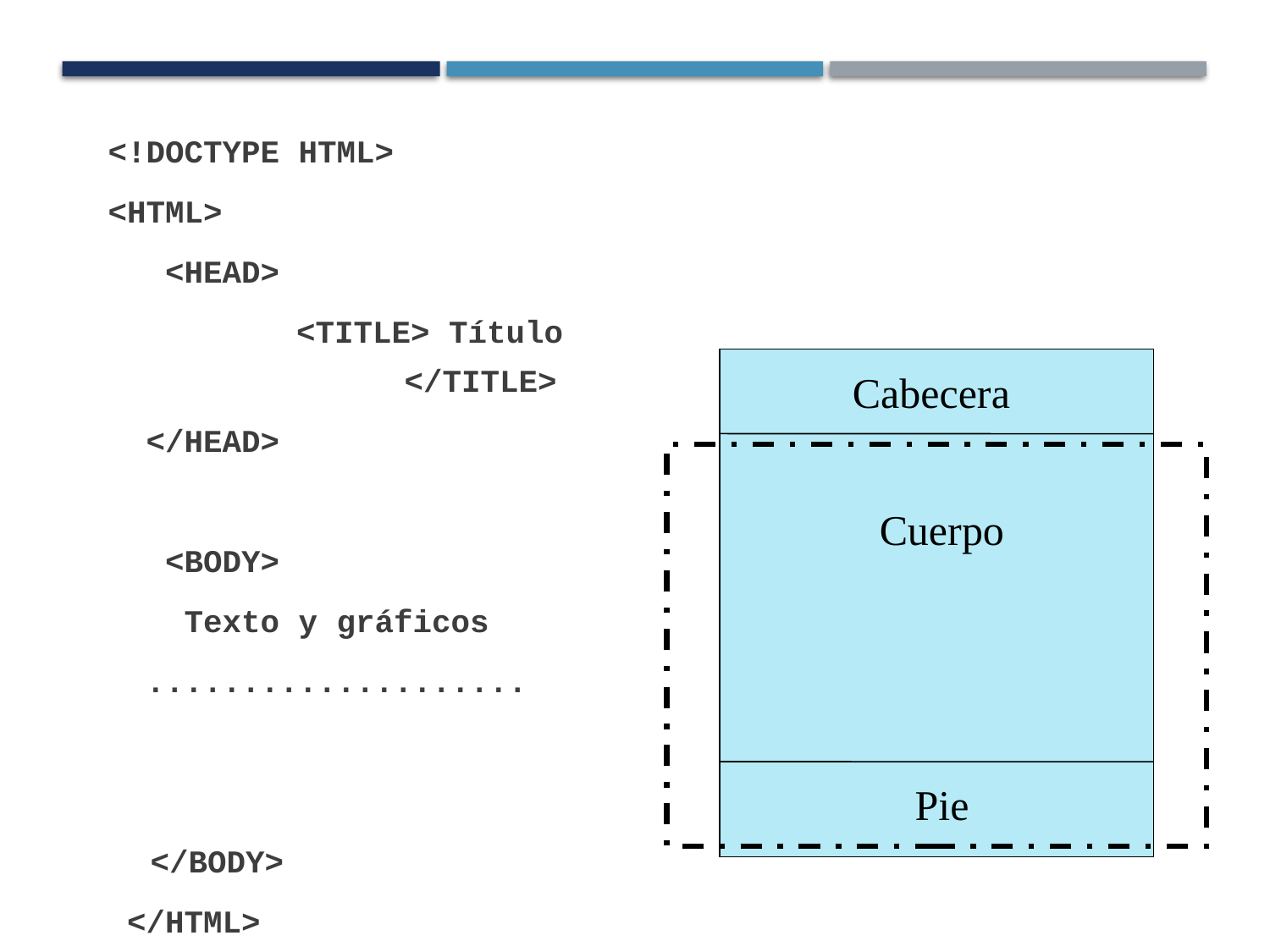

# Estructura básica de un documento HTML5
<!DOCTYPE HTML>
<HTML>
   <HEAD>
 		 <TITLE> Título           	</TITLE>
  </HEAD>

   <BODY>
    Texto y gráficos
  ....................

	</BODY>
 </HTML>

Cabecera

Cuerpo

Pie